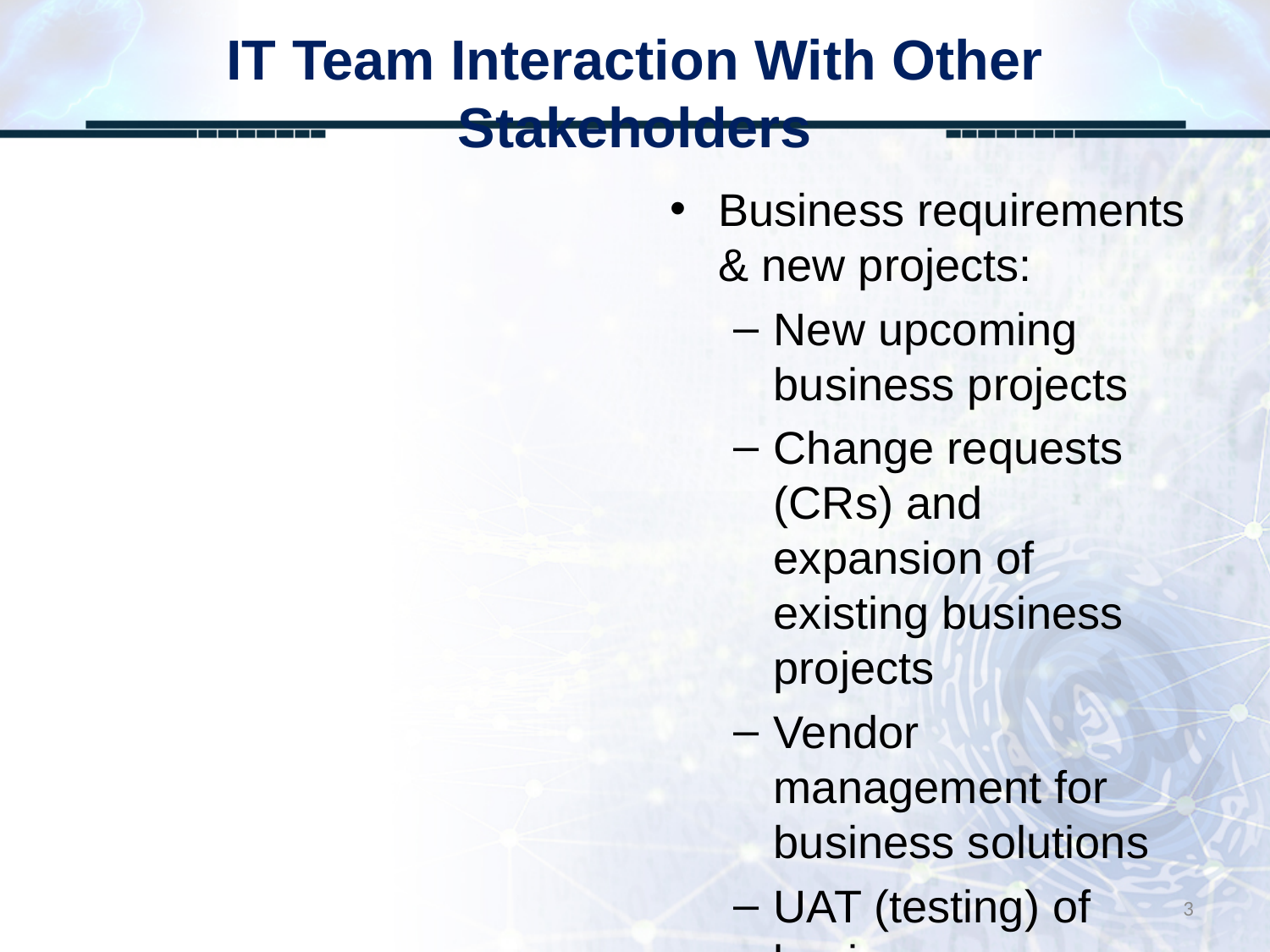

# IT Team Interaction With Other Stakeholders
Business requirements & new projects:
New upcoming business projects
Change requests (CRs) and expansion of existing business projects
Vendor management for business solutions
UAT (testing) of business applications
3